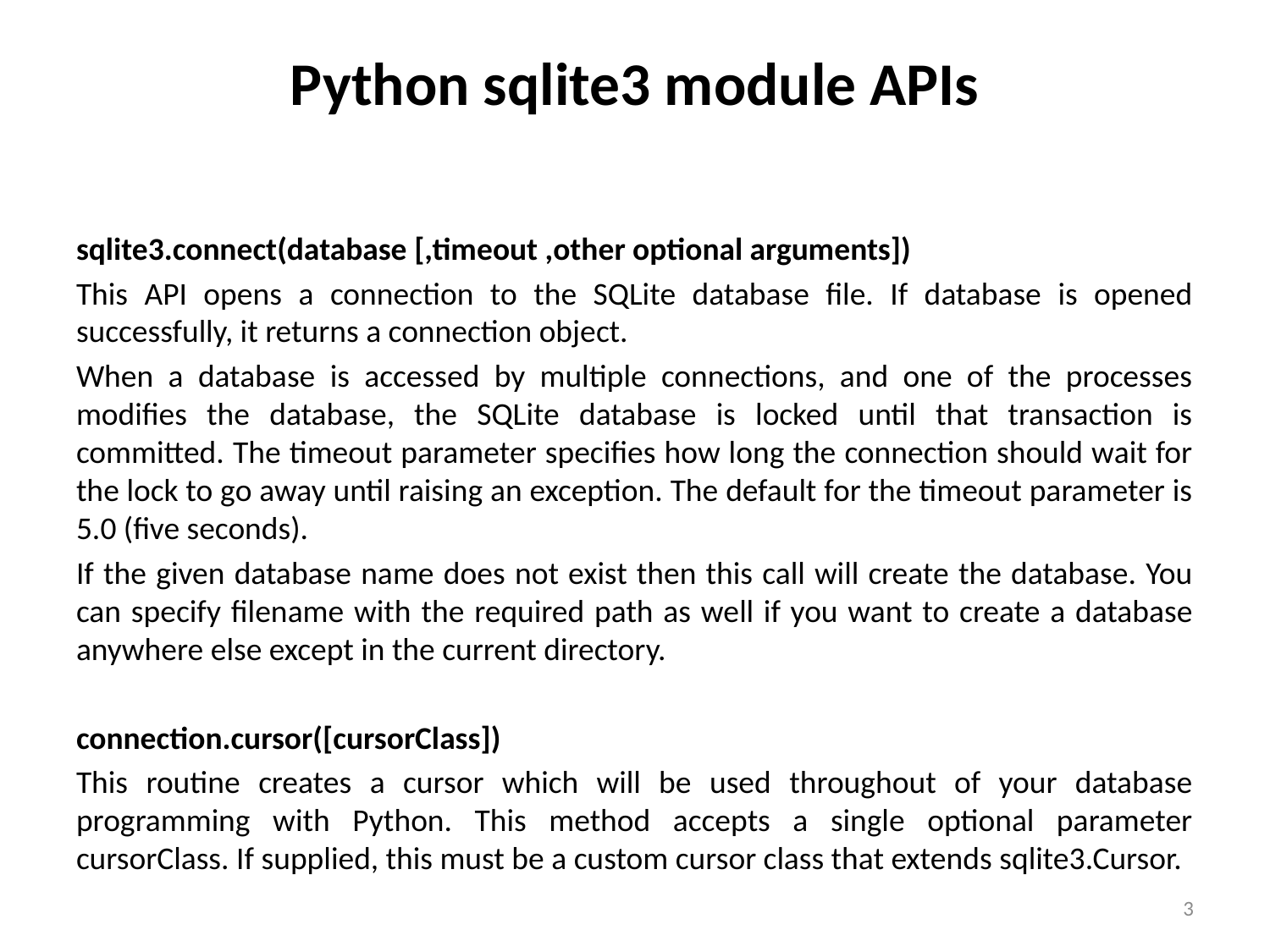

# Python sqlite3 module APIs
sqlite3.connect(database [,timeout ,other optional arguments])
This API opens a connection to the SQLite database file. If database is opened successfully, it returns a connection object.
When a database is accessed by multiple connections, and one of the processes modifies the database, the SQLite database is locked until that transaction is committed. The timeout parameter specifies how long the connection should wait for the lock to go away until raising an exception. The default for the timeout parameter is 5.0 (five seconds).
If the given database name does not exist then this call will create the database. You can specify filename with the required path as well if you want to create a database anywhere else except in the current directory.

connection.cursor([cursorClass])
This routine creates a cursor which will be used throughout of your database programming with Python. This method accepts a single optional parameter cursorClass. If supplied, this must be a custom cursor class that extends sqlite3.Cursor.

3